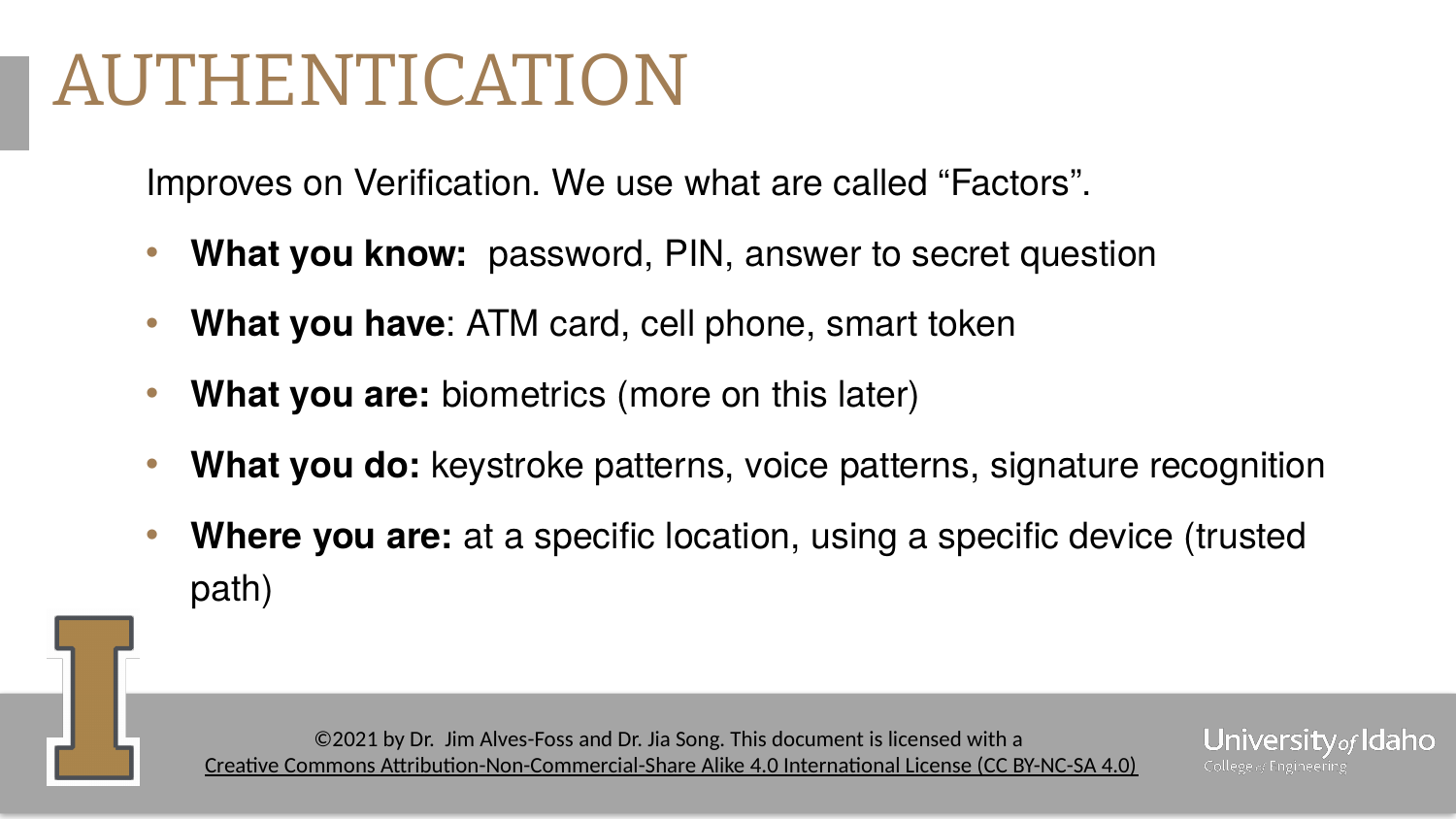

# AUTHENTICATION
Improves on Verification. We use what are called “Factors”.
What you know:  password, PIN, answer to secret question
What you have: ATM card, cell phone, smart token
What you are: biometrics (more on this later)
What you do: keystroke patterns, voice patterns, signature recognition
Where you are: at a specific location, using a specific device (trusted path)